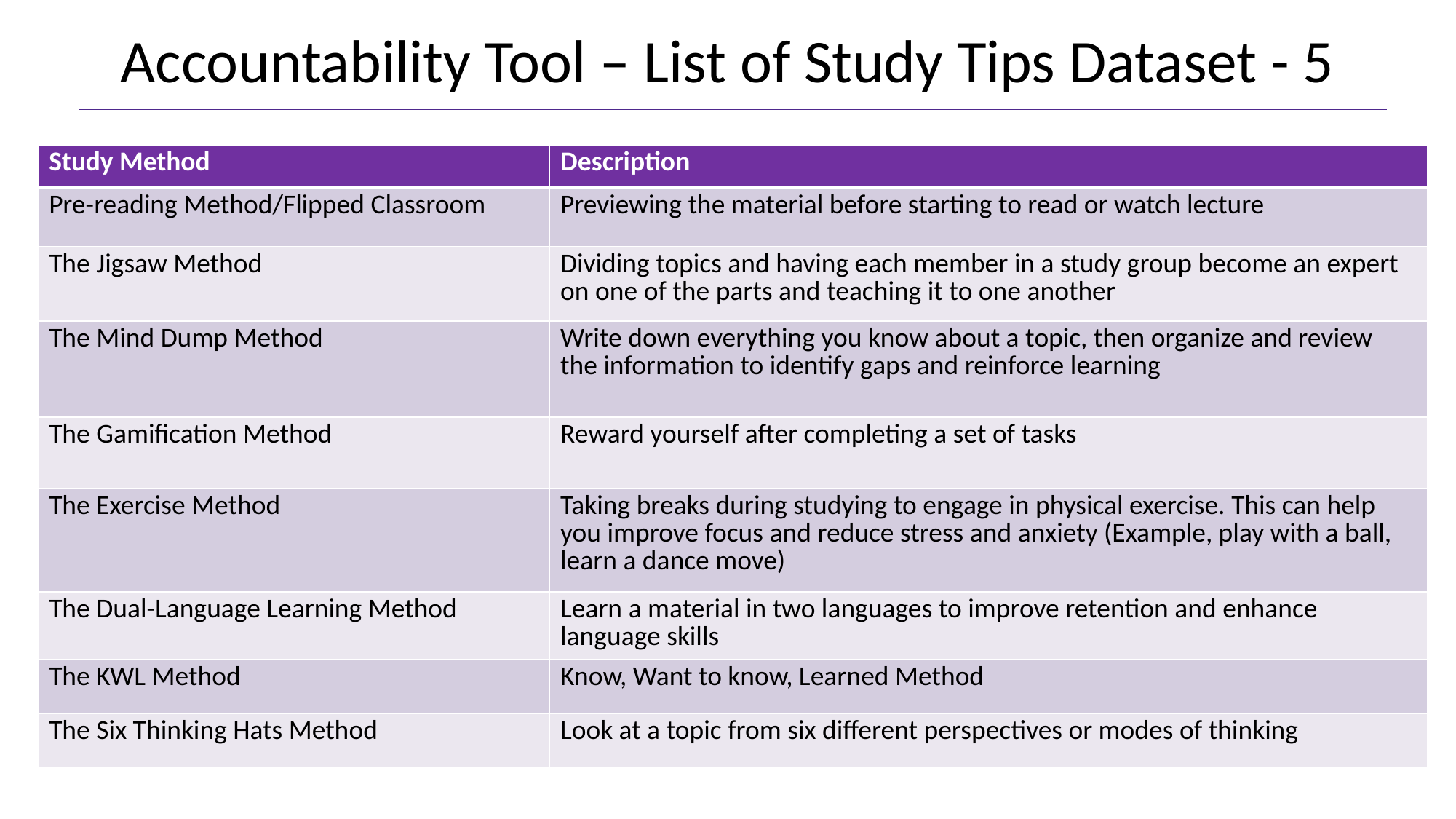

Accountability Tool – List of Study Tips Dataset - 5
| Study Method | Description |
| --- | --- |
| Pre-reading Method/Flipped Classroom | Previewing the material before starting to read or watch lecture |
| The Jigsaw Method | Dividing topics and having each member in a study group become an expert on one of the parts and teaching it to one another |
| The Mind Dump Method | Write down everything you know about a topic, then organize and review the information to identify gaps and reinforce learning |
| The Gamification Method | Reward yourself after completing a set of tasks |
| The Exercise Method | Taking breaks during studying to engage in physical exercise. This can help you improve focus and reduce stress and anxiety (Example, play with a ball, learn a dance move) |
| The Dual-Language Learning Method | Learn a material in two languages to improve retention and enhance language skills |
| The KWL Method | Know, Want to know, Learned Method |
| The Six Thinking Hats Method | Look at a topic from six different perspectives or modes of thinking |